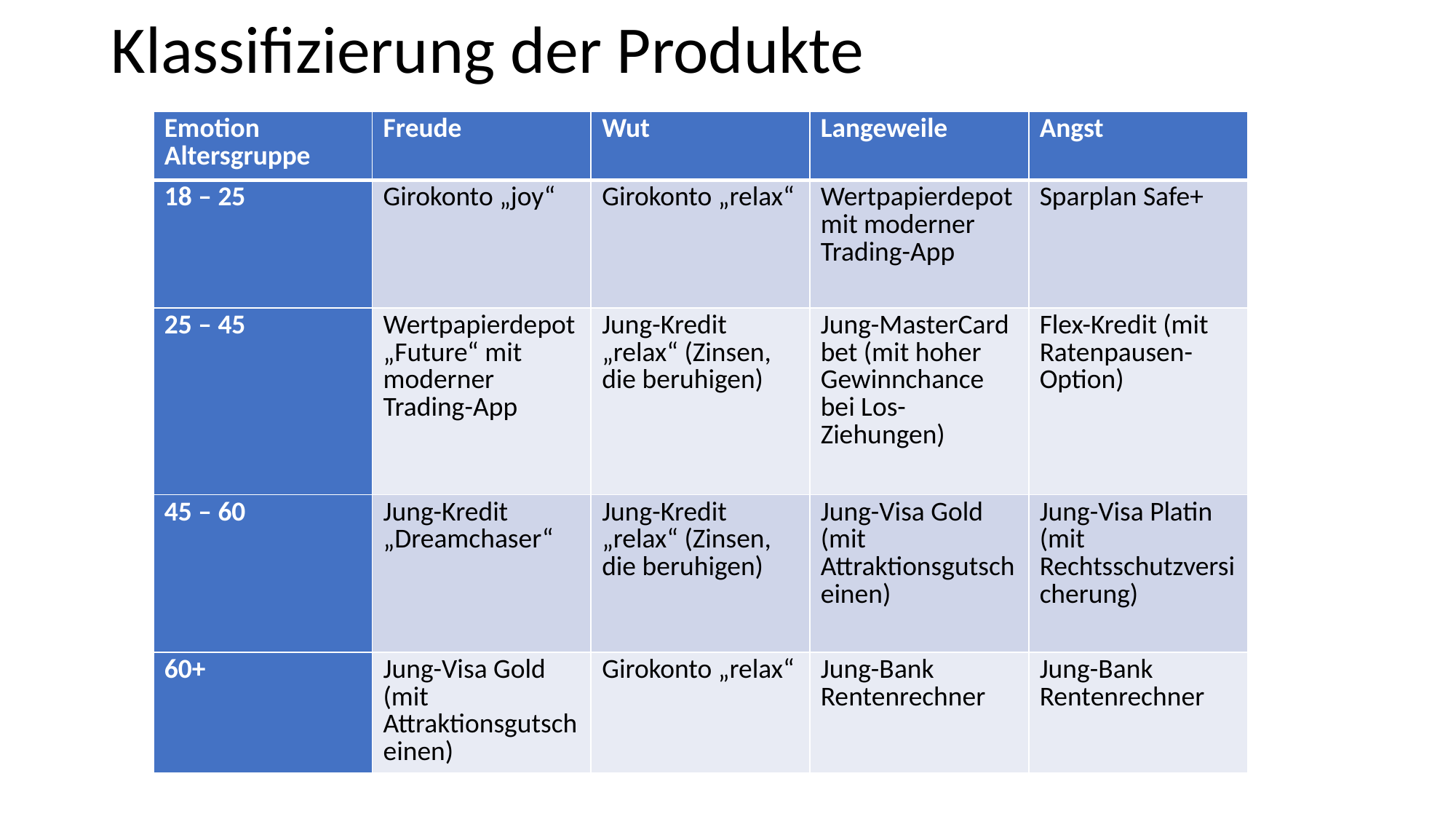

# Klassifizierung der Produkte
| Emotion Altersgruppe | Freude | Wut | Langeweile | Angst |
| --- | --- | --- | --- | --- |
| 18 – 25 | Girokonto „joy“ | Girokonto „relax“ | Wertpapierdepot mit moderner Trading-App | Sparplan Safe+ |
| 25 – 45 | Wertpapierdepot „Future“ mit moderner Trading-App | Jung-Kredit „relax“ (Zinsen, die beruhigen) | Jung-MasterCard bet (mit hoher Gewinnchance bei Los-Ziehungen) | Flex-Kredit (mit Ratenpausen-Option) |
| 45 – 60 | Jung-Kredit „Dreamchaser“ | Jung-Kredit „relax“ (Zinsen, die beruhigen) | Jung-Visa Gold (mit Attraktionsgutscheinen) | Jung-Visa Platin (mit Rechtsschutzversicherung) |
| 60+ | Jung-Visa Gold (mit Attraktionsgutscheinen) | Girokonto „relax“ | Jung-Bank Rentenrechner | Jung-Bank Rentenrechner |